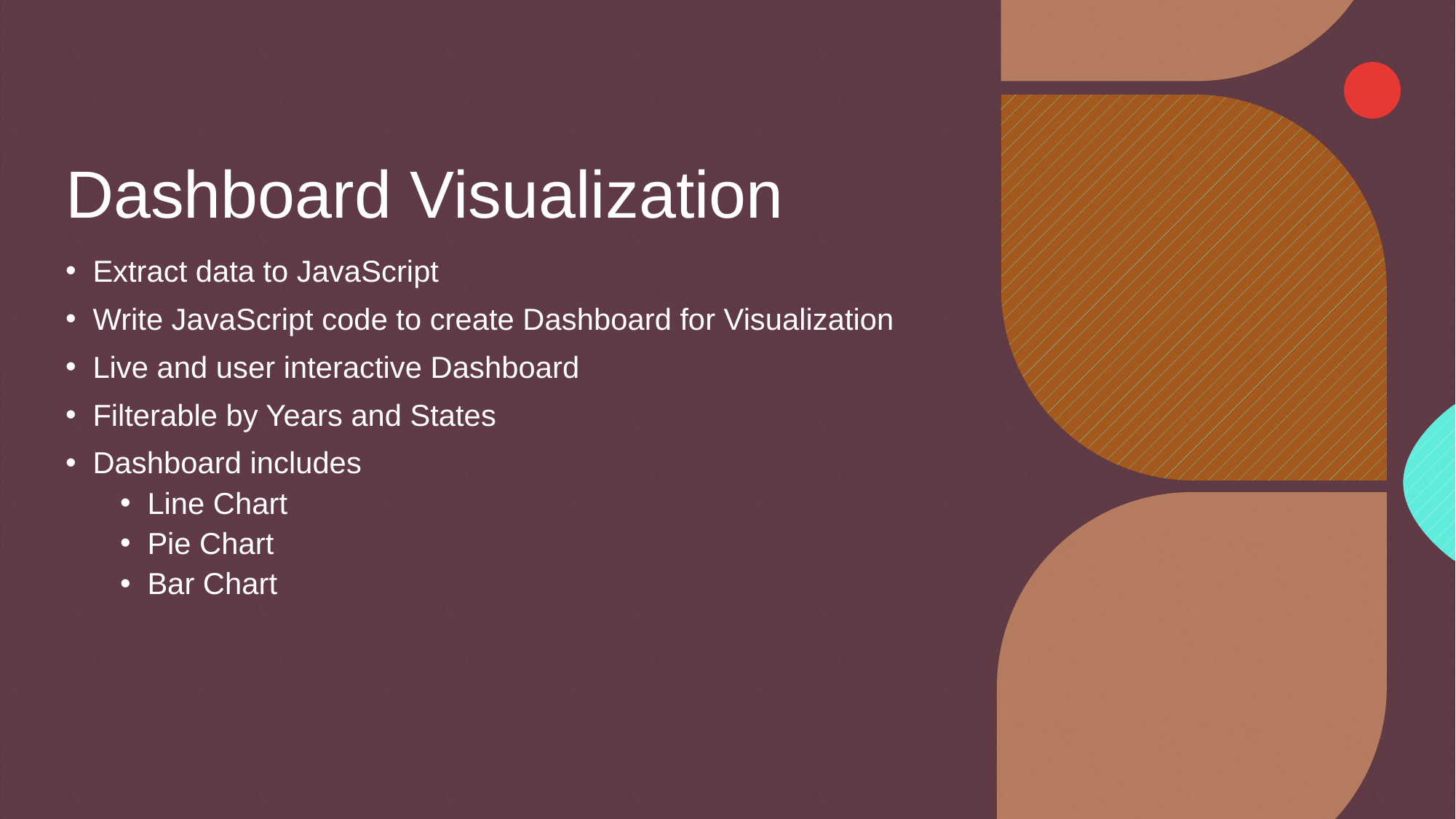

# Dashboard Visualization
Extract data to JavaScript
Write JavaScript code to create Dashboard for Visualization
Live and user interactive Dashboard
Filterable by Years and States
Dashboard includes
Line Chart
Pie Chart
Bar Chart